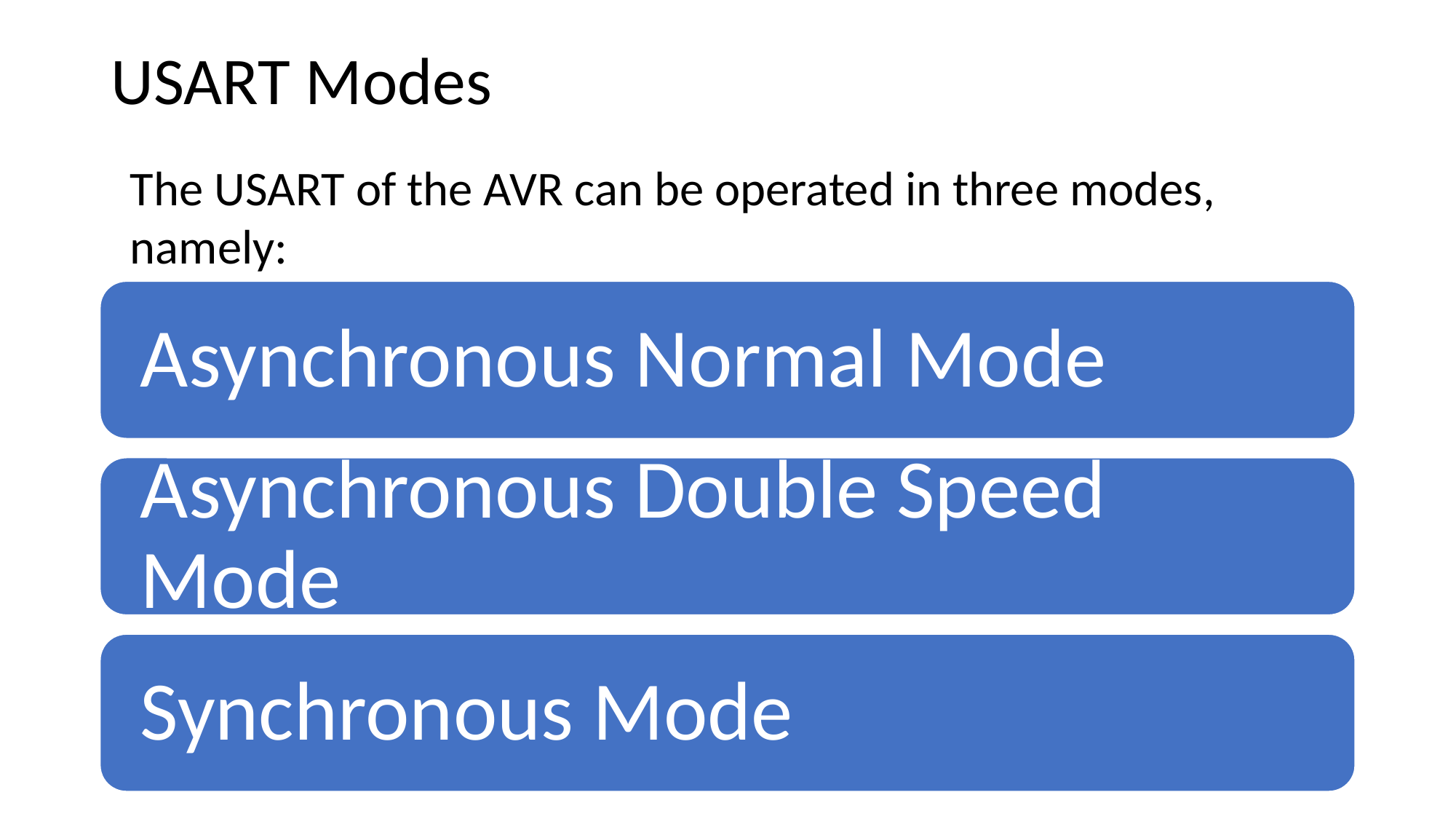

# USART Modes
The USART of the AVR can be operated in three modes, namely:
Asynchronous Normal Mode
Asynchronous Double Speed Mode
Synchronous Mode